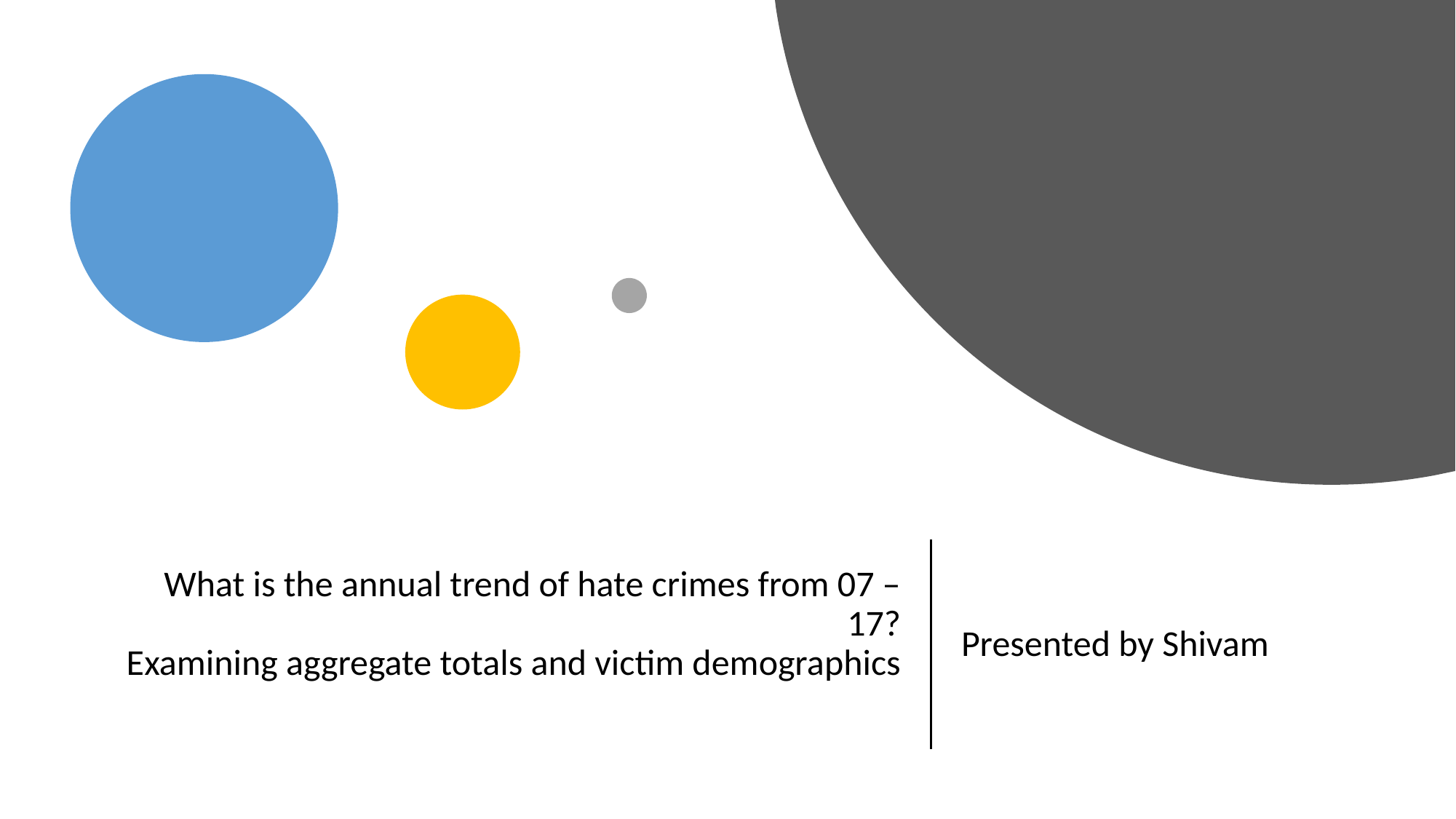

# What is the annual trend of hate crimes from 07 – 17? Examining aggregate totals and victim demographics
Presented by Shivam